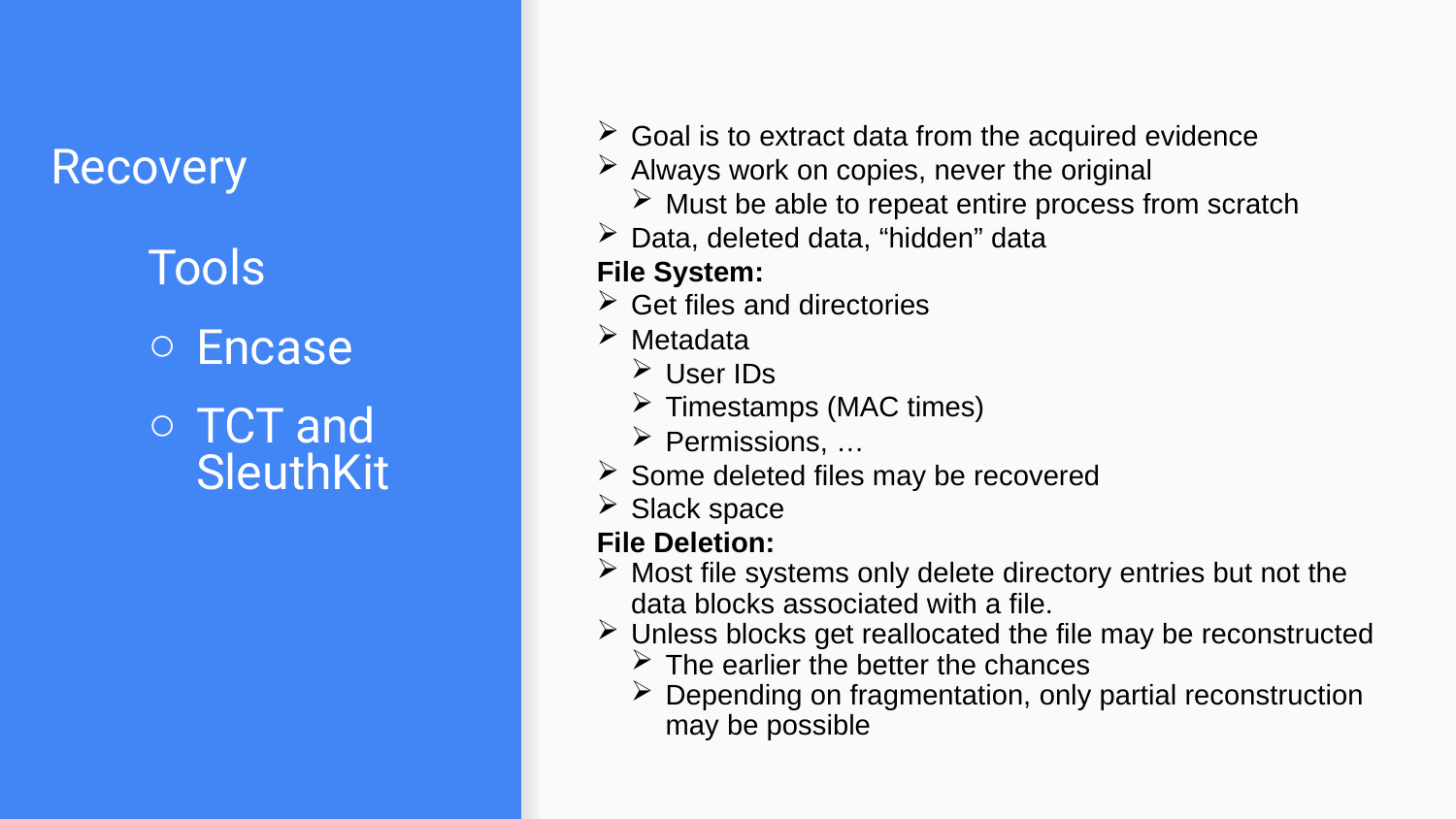

# Recovery
Goal is to extract data from the acquired evidence
Always work on copies, never the original
Must be able to repeat entire process from scratch
Data, deleted data, “hidden” data
File System:
Get files and directories
Metadata
User IDs
Timestamps (MAC times)
Permissions, …
Some deleted files may be recovered
Slack space
File Deletion:
Most file systems only delete directory entries but not the data blocks associated with a file.
Unless blocks get reallocated the file may be reconstructed
The earlier the better the chances
Depending on fragmentation, only partial reconstruction may be possible

Tools
Encase
TCT and SleuthKit